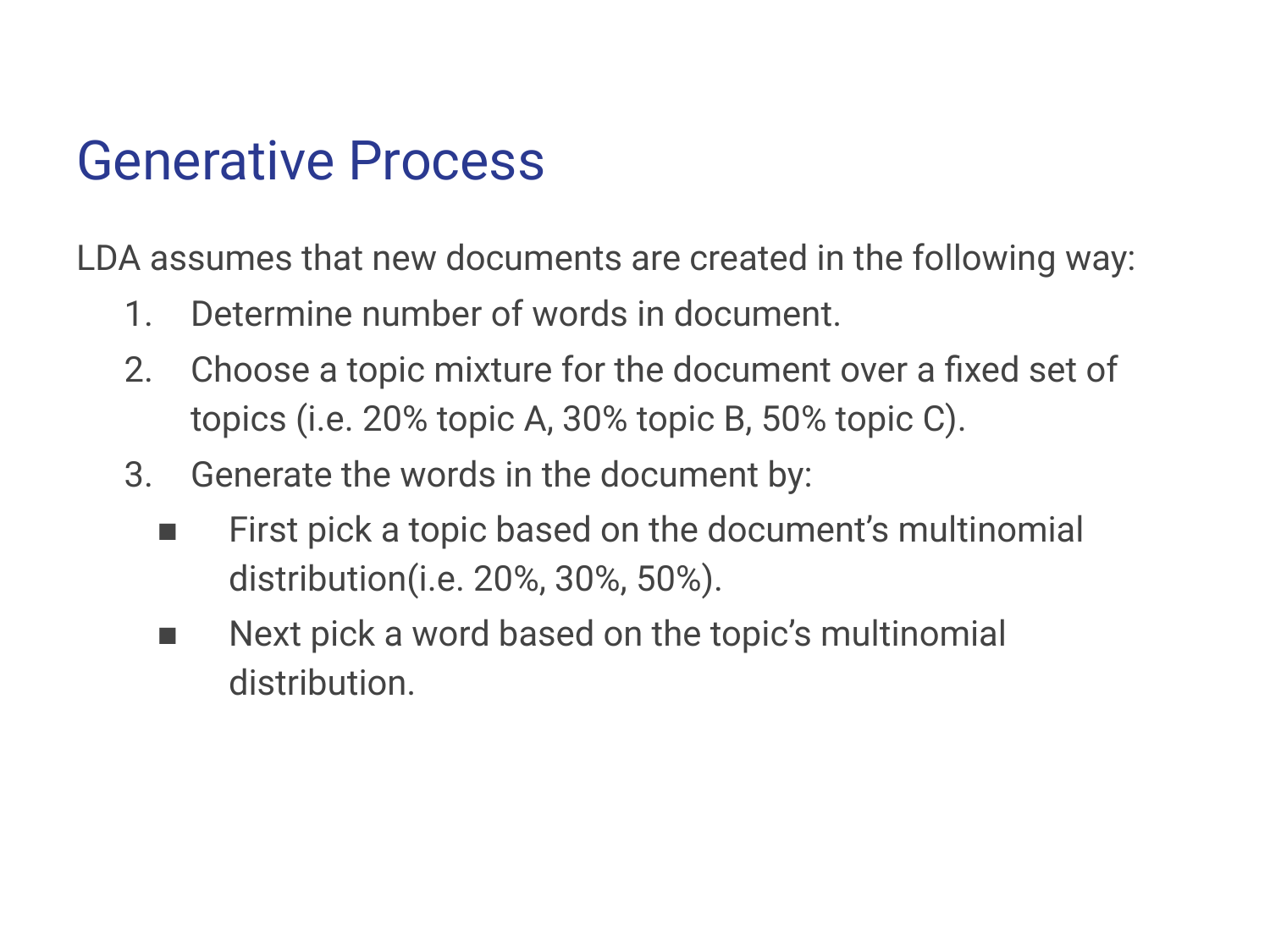

# Generative Process
LDA assumes that new documents are created in the following way:
Determine number of words in document.
Choose a topic mixture for the document over a fixed set of topics (i.e. 20% topic A, 30% topic B, 50% topic C).
Generate the words in the document by:
First pick a topic based on the document’s multinomial distribution(i.e. 20%, 30%, 50%).
Next pick a word based on the topic’s multinomial distribution.